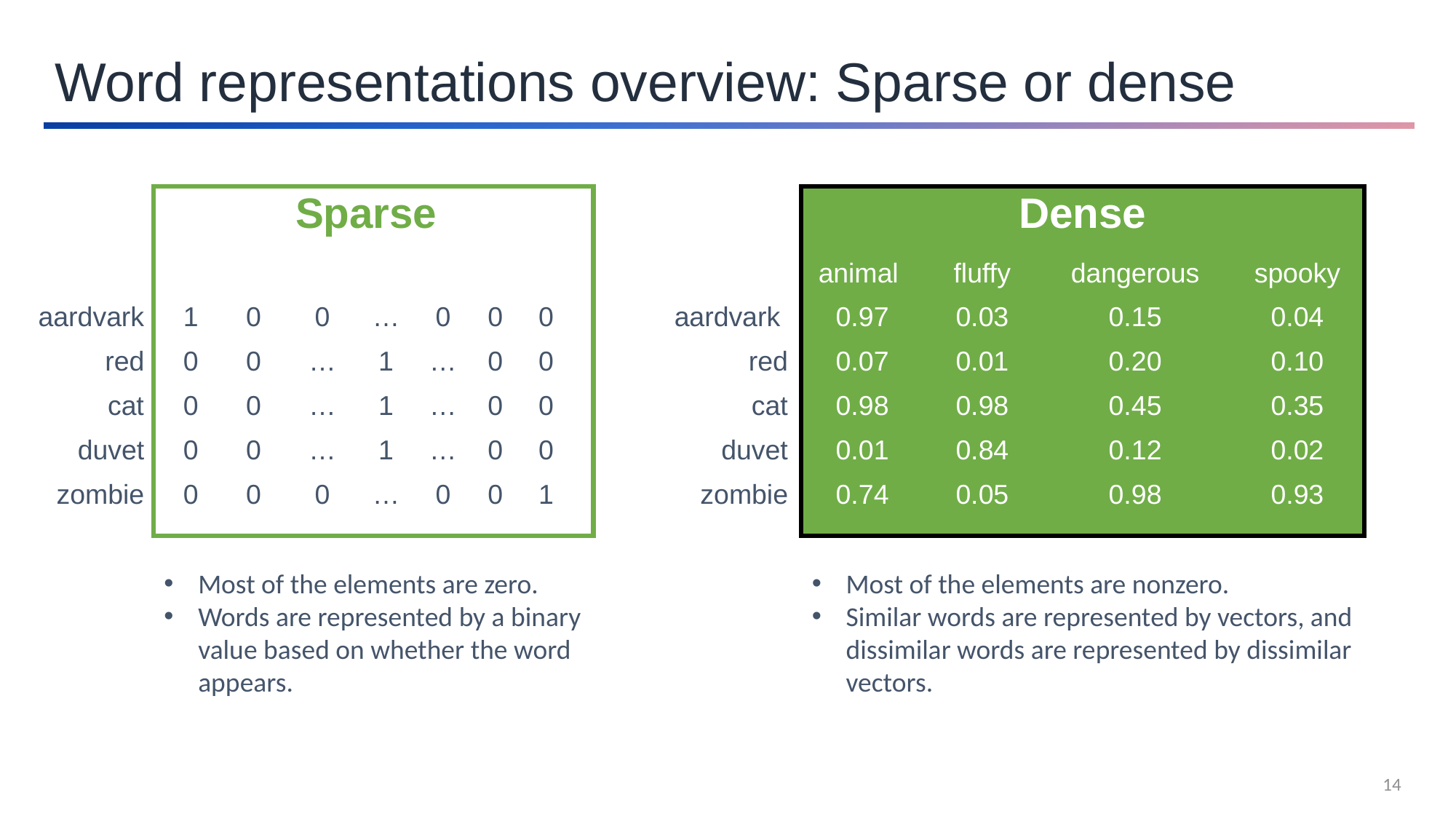

Word representations overview: Sparse or dense

Sparse
Dense

|  | animal | fluffy | dangerous | spooky |
| --- | --- | --- | --- | --- |
| aardvark | 0.97 | 0.03 | 0.15 | 0.04 |
| red | 0.07 | 0.01 | 0.20 | 0.10 |
| cat | 0.98 | 0.98 | 0.45 | 0.35 |
| duvet | 0.01 | 0.84 | 0.12 | 0.02 |
| zombie | 0.74 | 0.05 | 0.98 | 0.93 |
| aardvark | 1 | 0 | 0 | … | 0 | 0 | 0 |
| --- | --- | --- | --- | --- | --- | --- | --- |
| red | 0 | 0 | … | 1 | … | 0 | 0 |
| cat | 0 | 0 | … | 1 | … | 0 | 0 |
| duvet | 0 | 0 | … | 1 | … | 0 | 0 |
| zombie | 0 | 0 | 0 | … | 0 | 0 | 1 |
Most of the elements are zero.
Words are represented by a binary value based on whether the word appears.
Most of the elements are nonzero.
Similar words are represented by vectors, and dissimilar words are represented by dissimilar vectors.
14